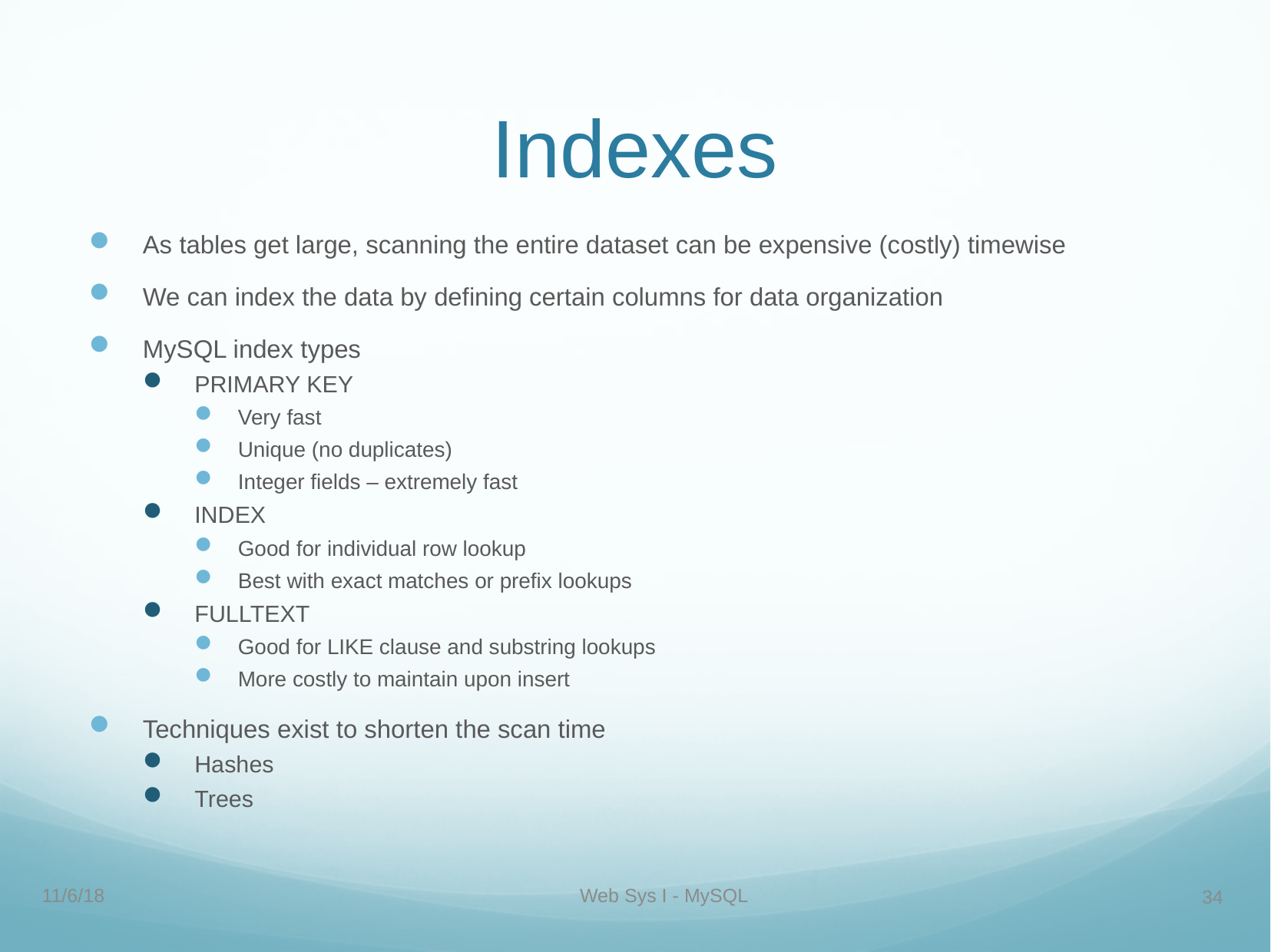

# Indexes
As tables get large, scanning the entire dataset can be expensive (costly) timewise
We can index the data by defining certain columns for data organization
MySQL index types
PRIMARY KEY
Very fast
Unique (no duplicates)
Integer fields – extremely fast
INDEX
Good for individual row lookup
Best with exact matches or prefix lookups
FULLTEXT
Good for LIKE clause and substring lookups
More costly to maintain upon insert
Techniques exist to shorten the scan time
Hashes
Trees
11/6/18
Web Sys I - MySQL
34